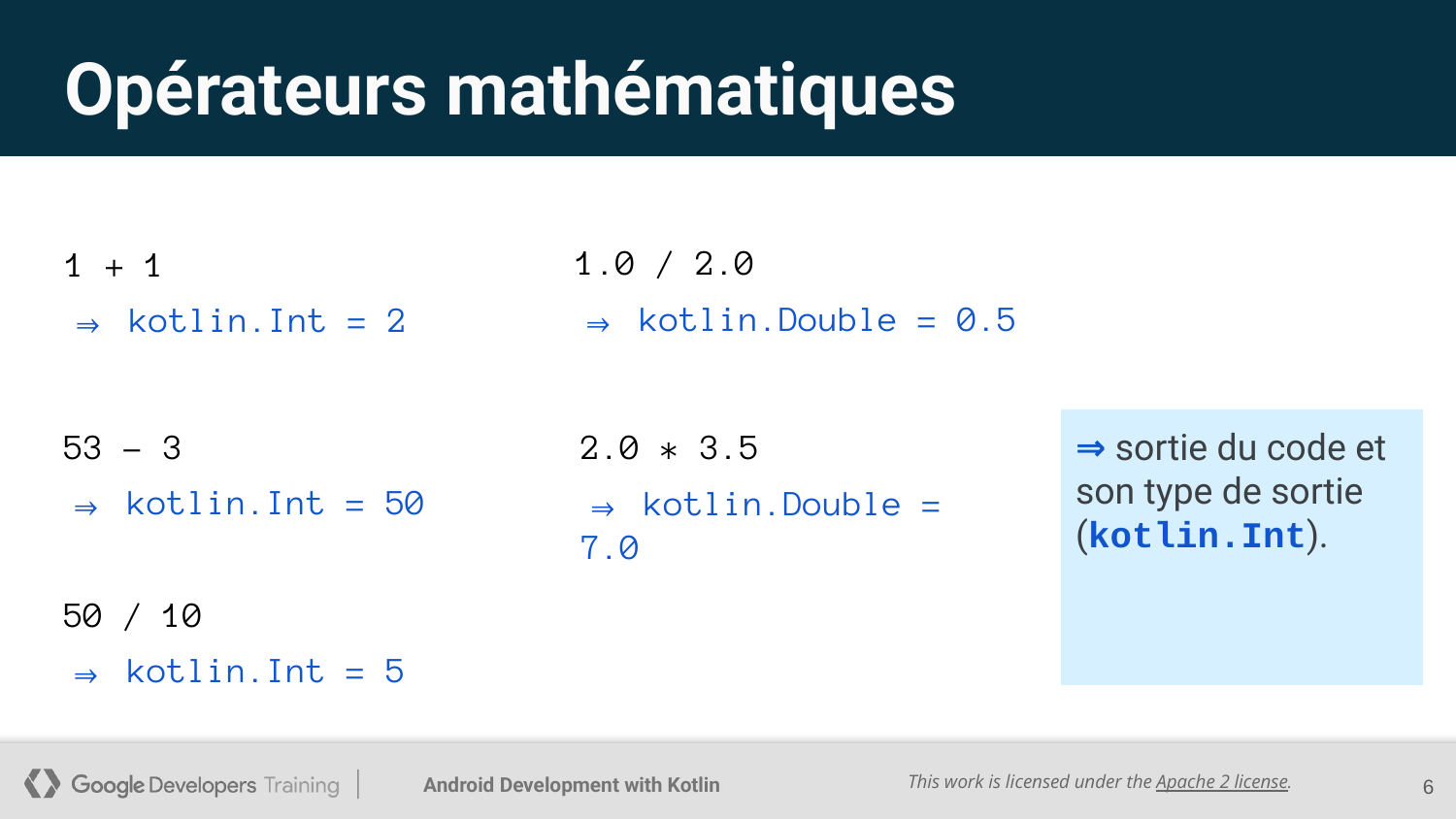

# Opérateurs mathématiques

1 + 1
⇒ kotlin.Int = 2

1.0 / 2.0
⇒ kotlin.Double = 0.5

53 - 3
⇒ kotlin.Int = 50
2.0 * 3.5
⇒ kotlin.Double = 7.0

⇒ sortie du code et son type de sortie (kotlin.Int).
50 / 10
⇒ kotlin.Int = 5

6